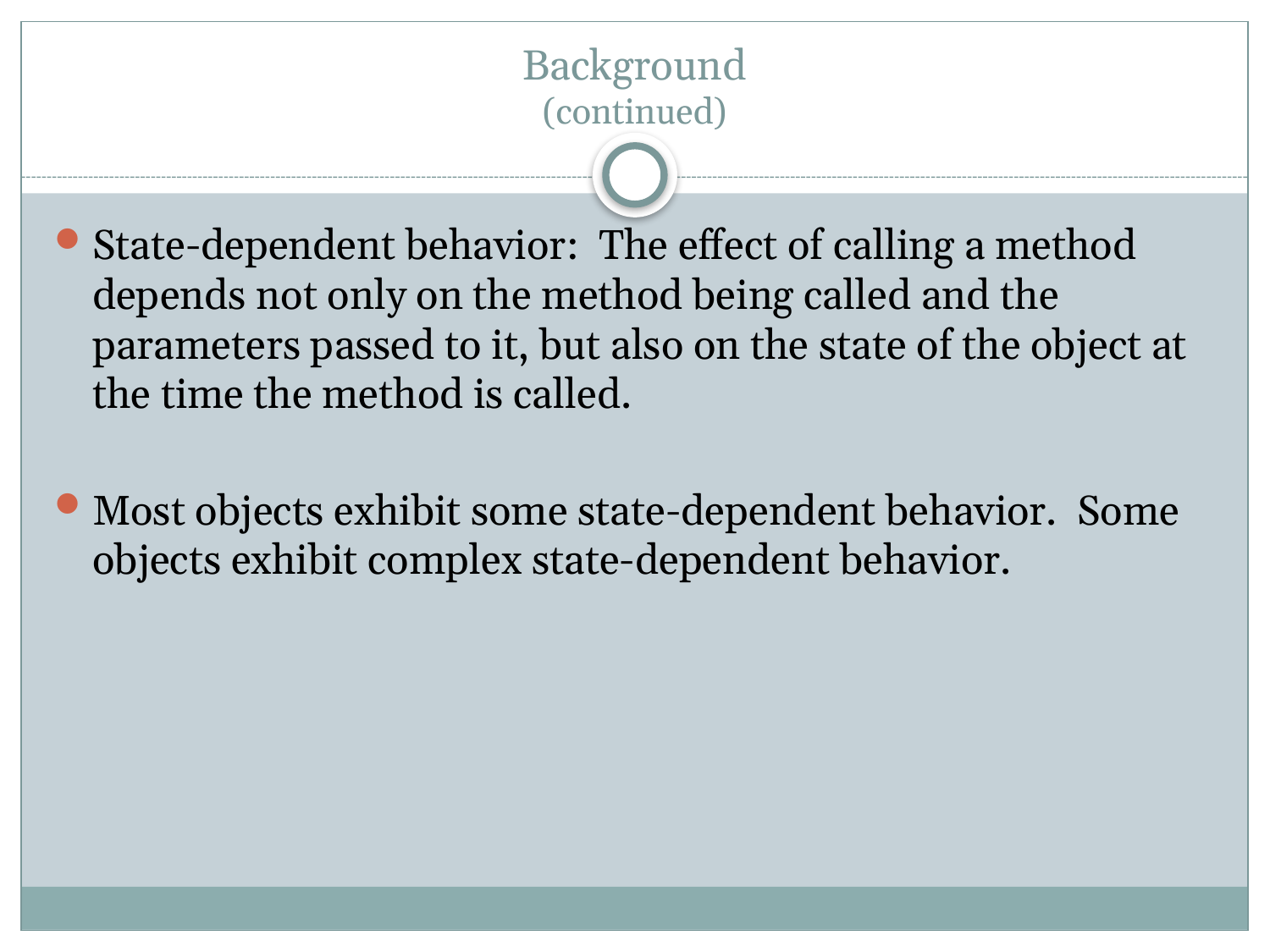

# Background (continued)
State-dependent behavior:  The effect of calling a method depends not only on the method being called and the parameters passed to it, but also on the state of the object at the time the method is called.

Most objects exhibit some state-dependent behavior.  Some objects exhibit complex state-dependent behavior.